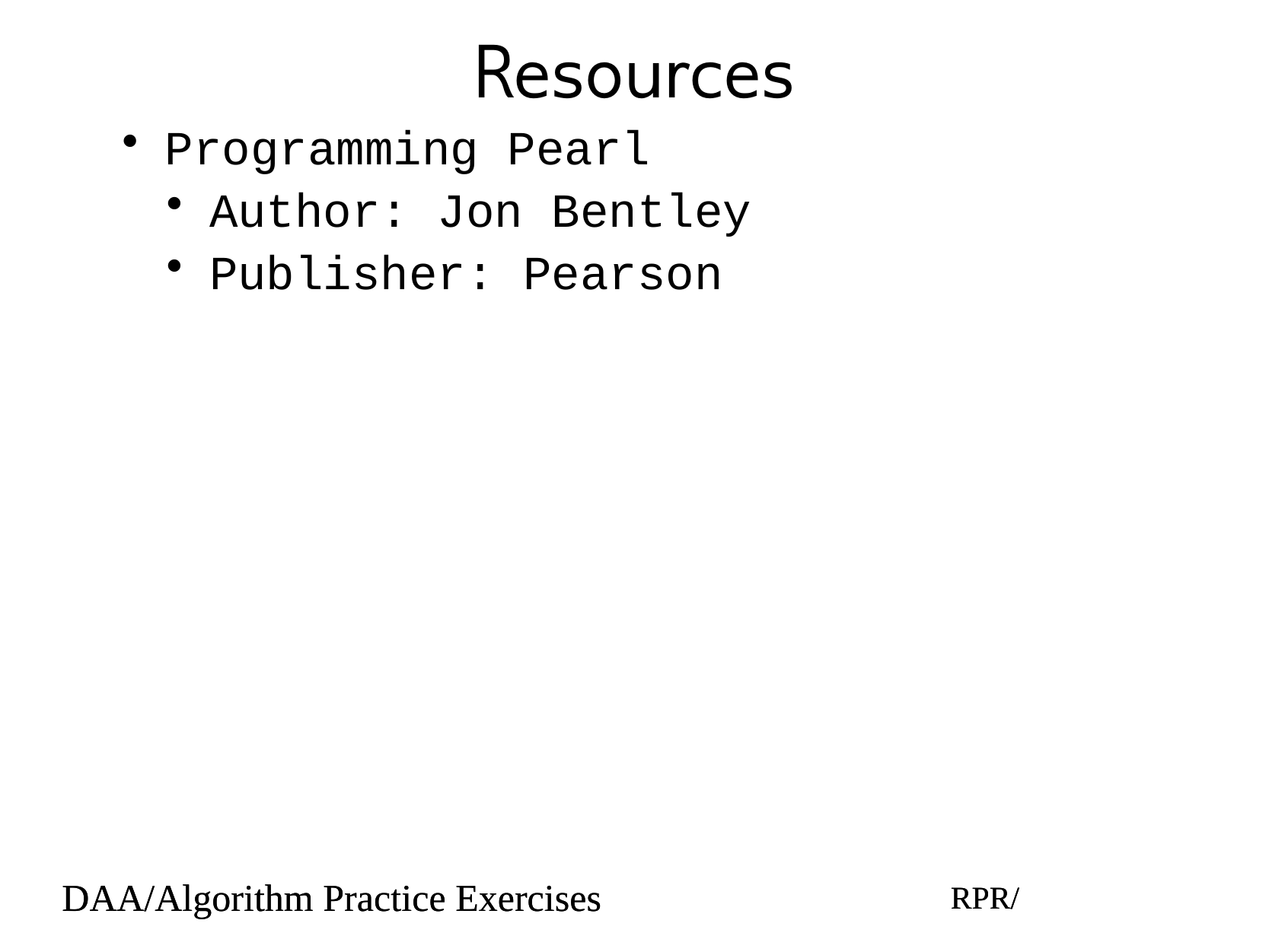

# Resources
Programming Pearl
Author: Jon Bentley
Publisher: Pearson
DAA/Algorithm Practice Exercises
RPR/
2